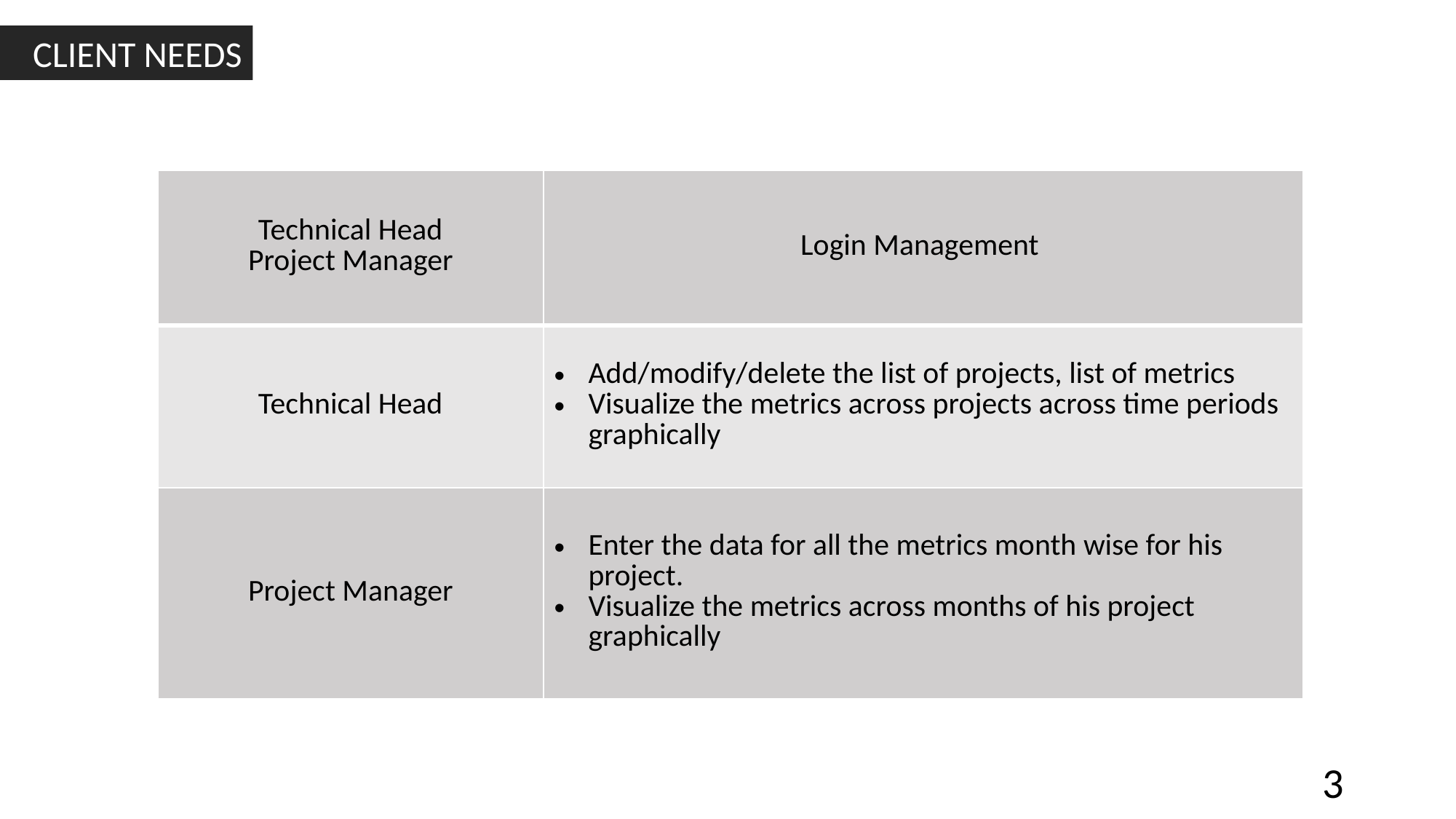

CLIENT NEEDS
| Technical Head Project Manager | Login Management |
| --- | --- |
| Technical Head | Add/modify/delete the list of projects, list of metrics Visualize the metrics across projects across time periods graphically |
| Project Manager | Enter the data for all the metrics month wise for his project. Visualize the metrics across months of his project graphically |
3